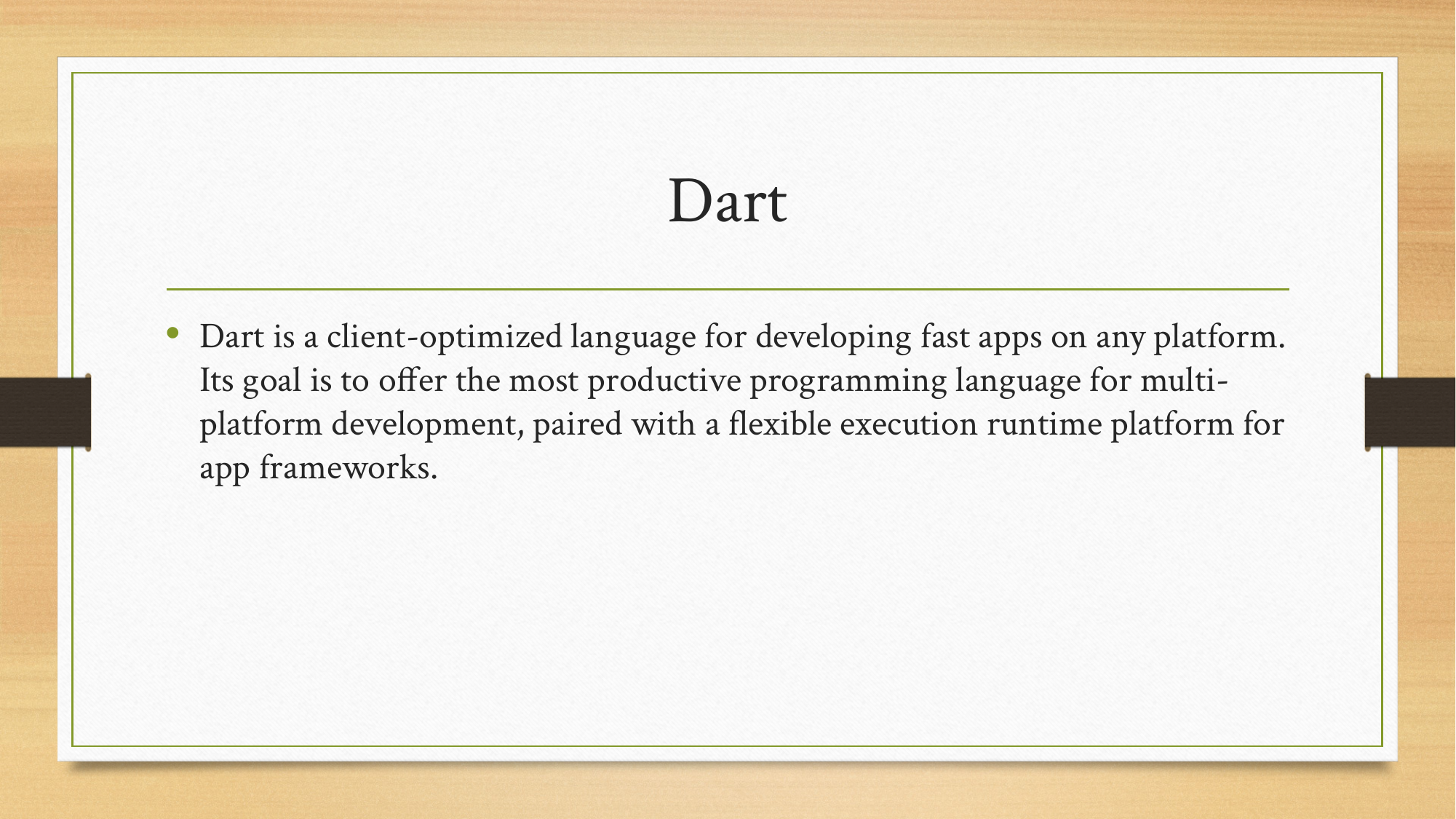

# Dart
Dart is a client-optimized language for developing fast apps on any platform. Its goal is to offer the most productive programming language for multi-platform development, paired with a flexible execution runtime platform for app frameworks.